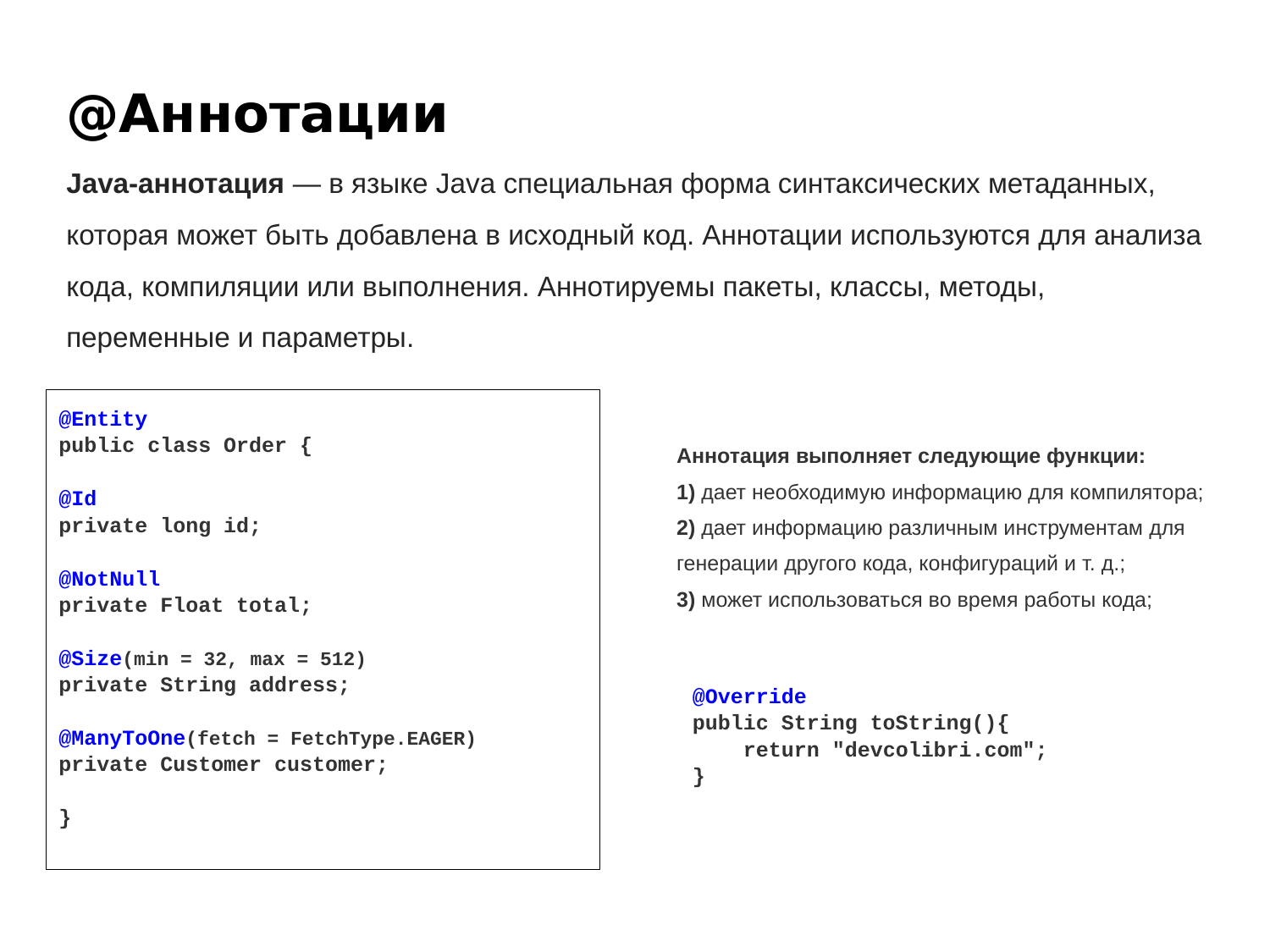

@Аннотации
Java-аннотация — в языке Java специальная форма синтаксических метаданных, которая может быть добавлена в исходный код. Аннотации используются для анализа кода, компиляции или выполнения. Аннотируемы пакеты, классы, методы, переменные и параметры.
@Entity
public class Order {

@Id
private long id;

@NotNull
private Float total;

@Size(min = 32, max = 512)
private String address;

@ManyToOne(fetch = FetchType.EAGER)
private Customer customer;

}

Аннотация выполняет следующие функции:
1) дает необходимую информацию для компилятора;
2) дает информацию различным инструментам для генерации другого кода, конфигураций и т. д.;
3) может использоваться во время работы кода;
@Override
public String toString(){
    return "devcolibri.com";
}